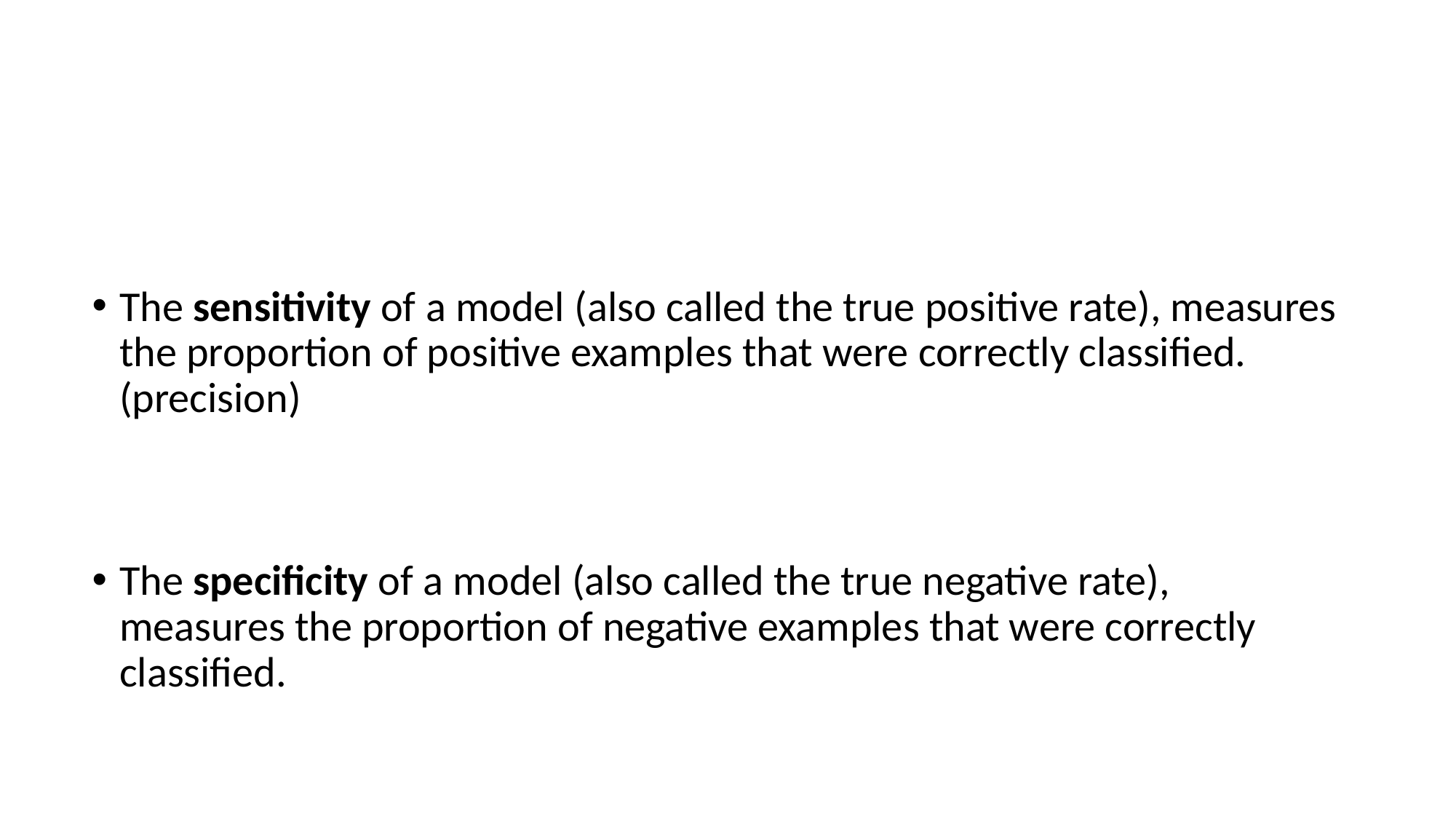

#
The sensitivity of a model (also called the true positive rate), measures the proportion of positive examples that were correctly classified. (precision)

The specificity of a model (also called the true negative rate), measures the proportion of negative examples that were correctly classified.